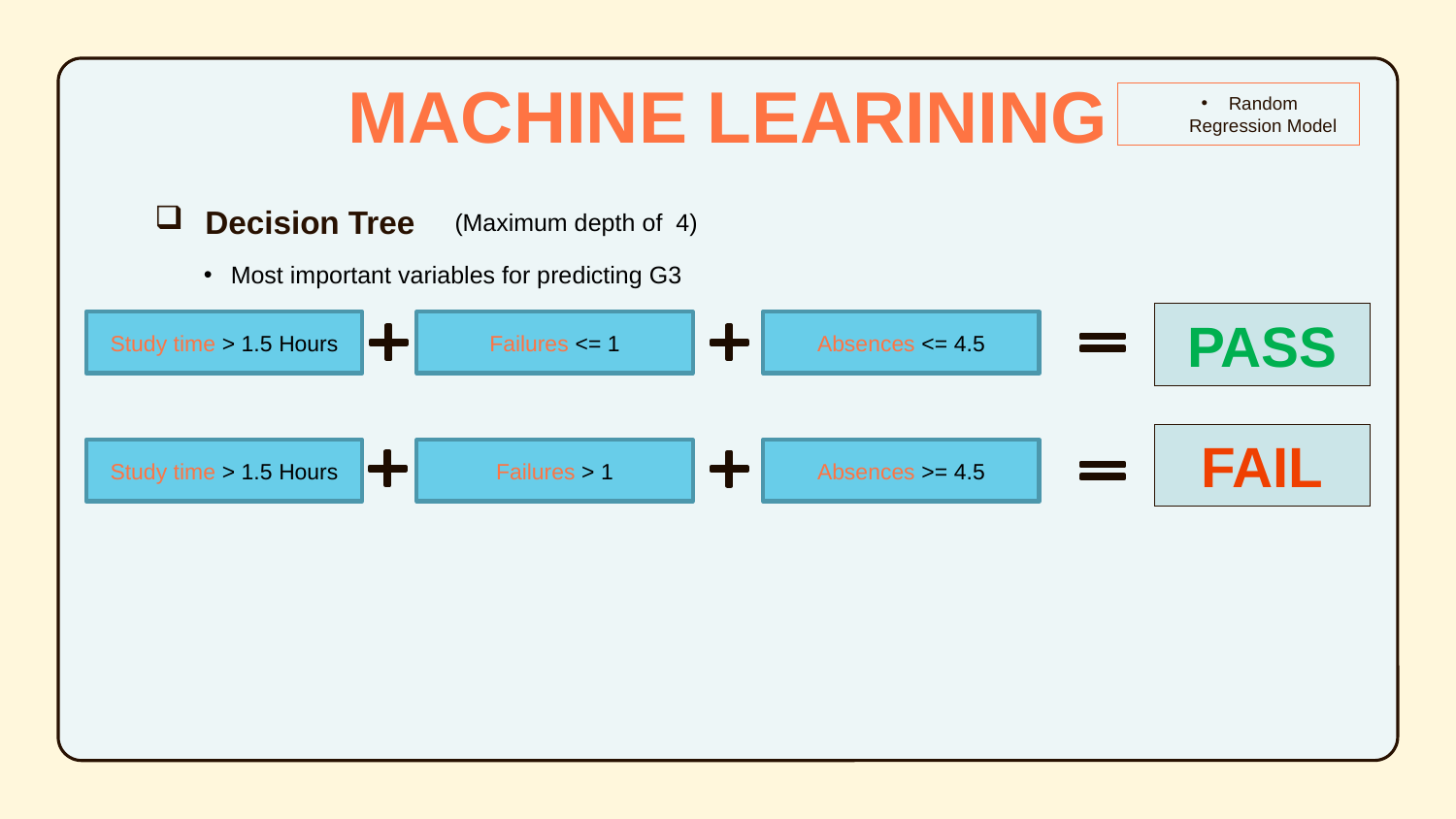

MACHINE LEARINING
Random Regression Model
Decision Tree
(Maximum depth of  4)
Most important variables for predicting G3
Support Vector Regression Model
PASS

Absences <= 4.5
Study time > 1.5 Hours
Failures <= 1

FAIL

Absences >= 4.5
Study time > 1.5 Hours
Failures > 1